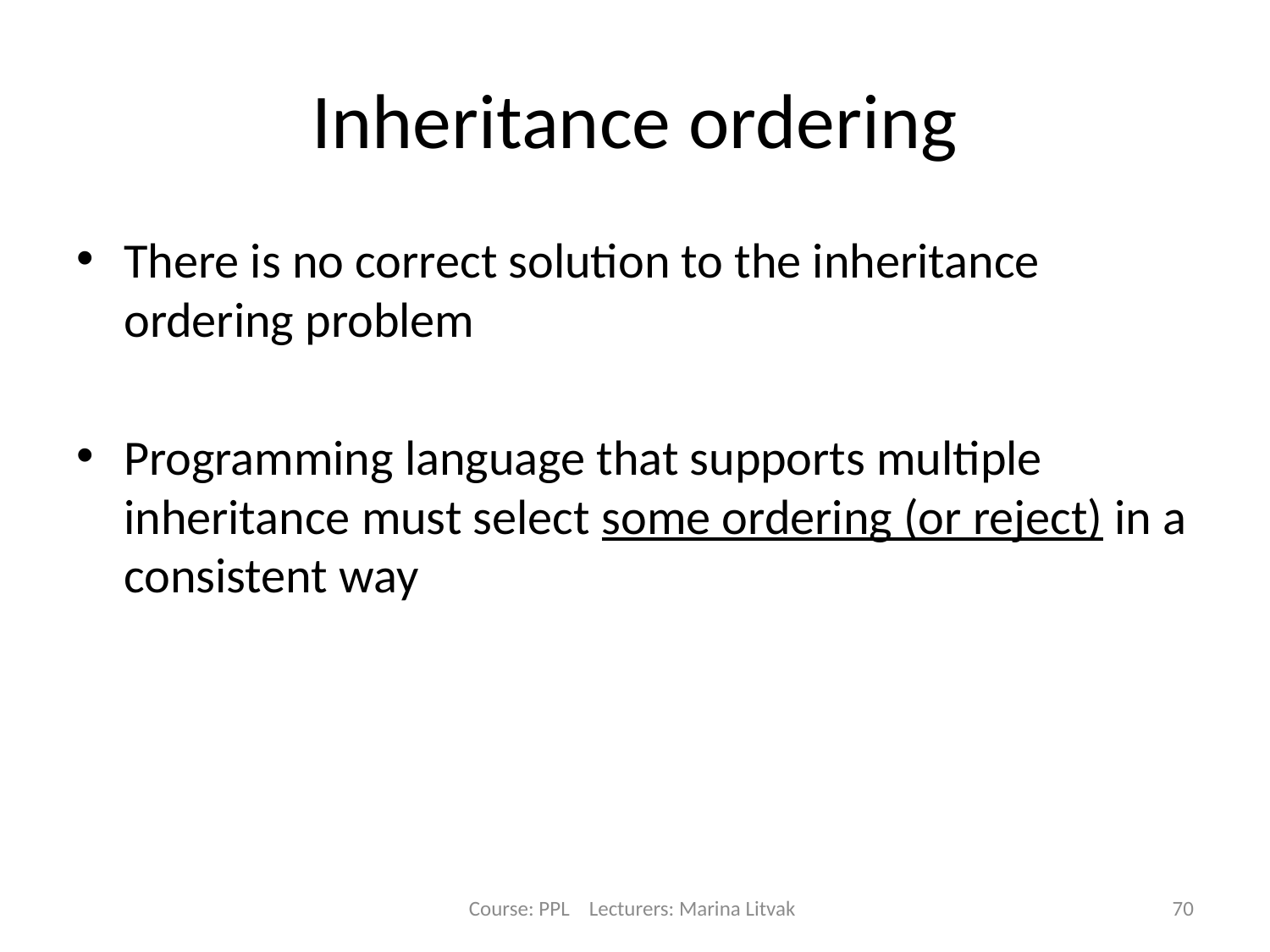

# Inheritance ordering
There is no correct solution to the inheritance ordering problem

Programming language that supports multiple inheritance must select some ordering (or reject) in a consistent way
Course: PPL    Lecturers: Marina Litvak
70